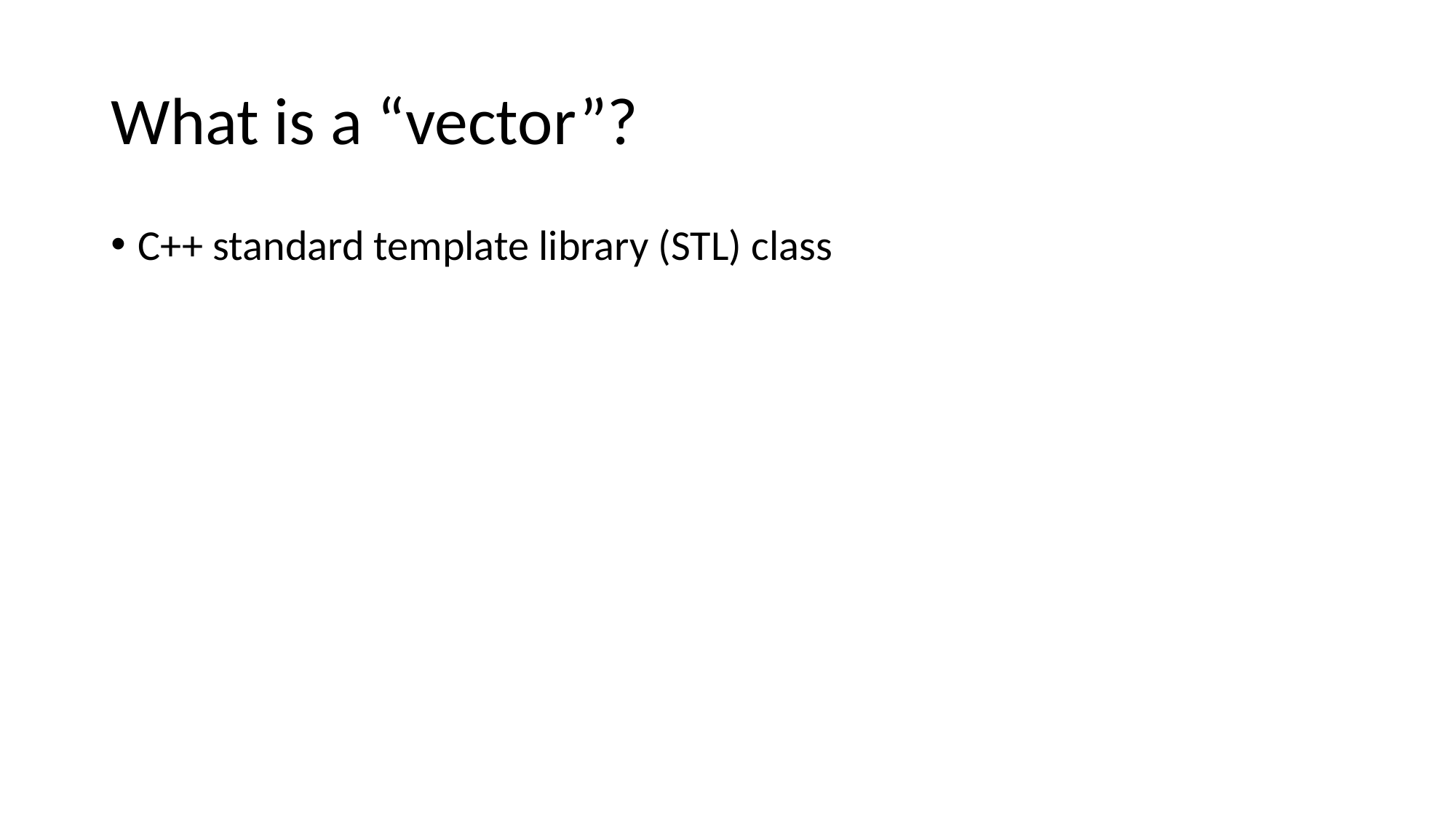

# What is a “vector”?
C++ standard template library (STL) class